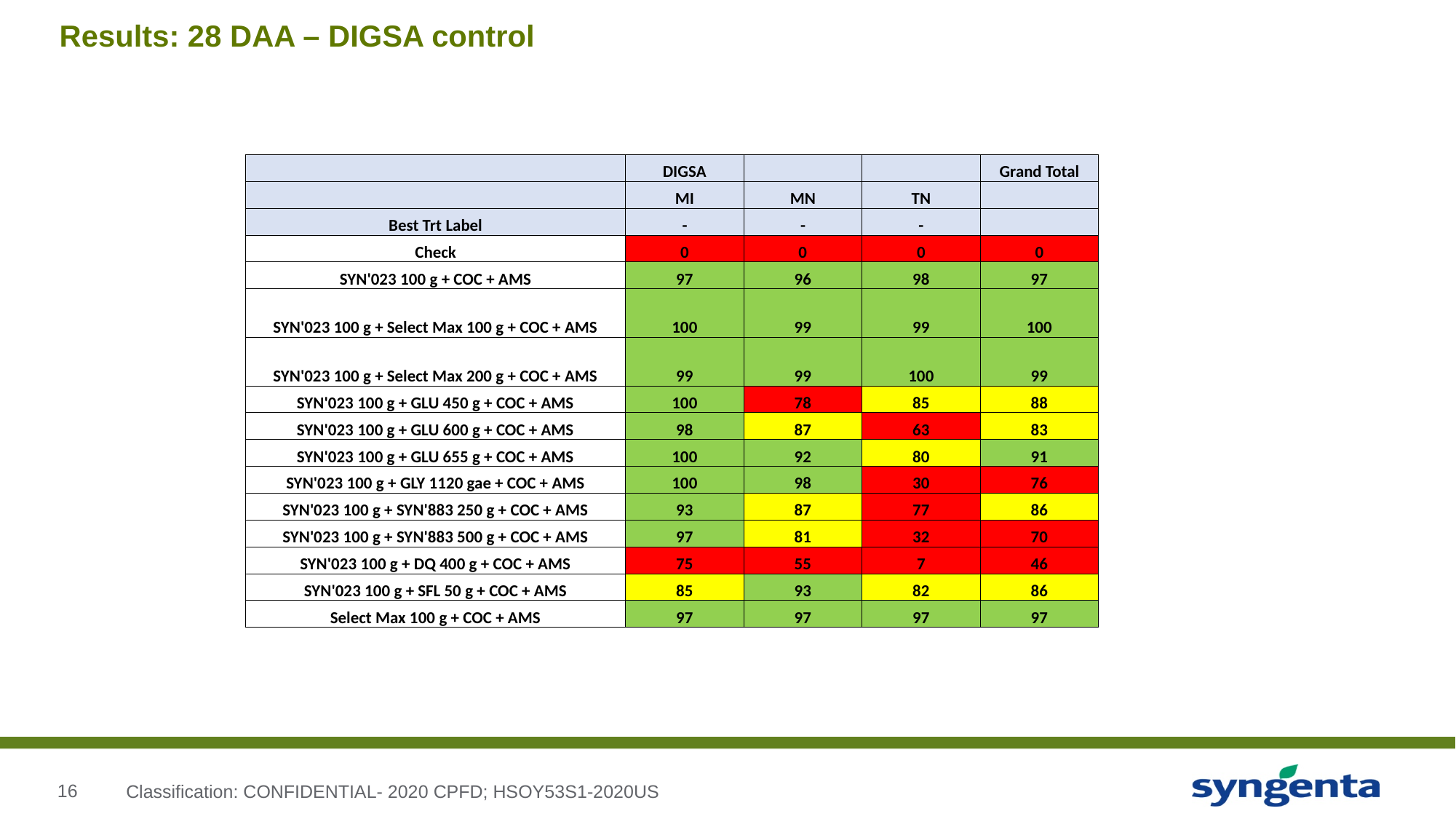

# Results: 28 DAA – DIGSA control

|  | DIGSA |  |  | Grand Total |
| --- | --- | --- | --- | --- |
|  | MI | MN | TN |  |
| Best Trt Label | - | - | - |  |
| Check | 0 | 0 | 0 | 0 |
| SYN'023 100 g + COC + AMS | 97 | 96 | 98 | 97 |
| SYN'023 100 g + Select Max 100 g + COC + AMS | 100 | 99 | 99 | 100 |
| SYN'023 100 g + Select Max 200 g + COC + AMS | 99 | 99 | 100 | 99 |
| SYN'023 100 g + GLU 450 g + COC + AMS | 100 | 78 | 85 | 88 |
| SYN'023 100 g + GLU 600 g + COC + AMS | 98 | 87 | 63 | 83 |
| SYN'023 100 g + GLU 655 g + COC + AMS | 100 | 92 | 80 | 91 |
| SYN'023 100 g + GLY 1120 gae + COC + AMS | 100 | 98 | 30 | 76 |
| SYN'023 100 g + SYN'883 250 g + COC + AMS | 93 | 87 | 77 | 86 |
| SYN'023 100 g + SYN'883 500 g + COC + AMS | 97 | 81 | 32 | 70 |
| SYN'023 100 g + DQ 400 g + COC + AMS | 75 | 55 | 7 | 46 |
| SYN'023 100 g + SFL 50 g + COC + AMS | 85 | 93 | 82 | 86 |
| Select Max 100 g + COC + AMS | 97 | 97 | 97 | 97 |
Classification: CONFIDENTIAL- 2020 CPFD; HSOY53S1-2020US